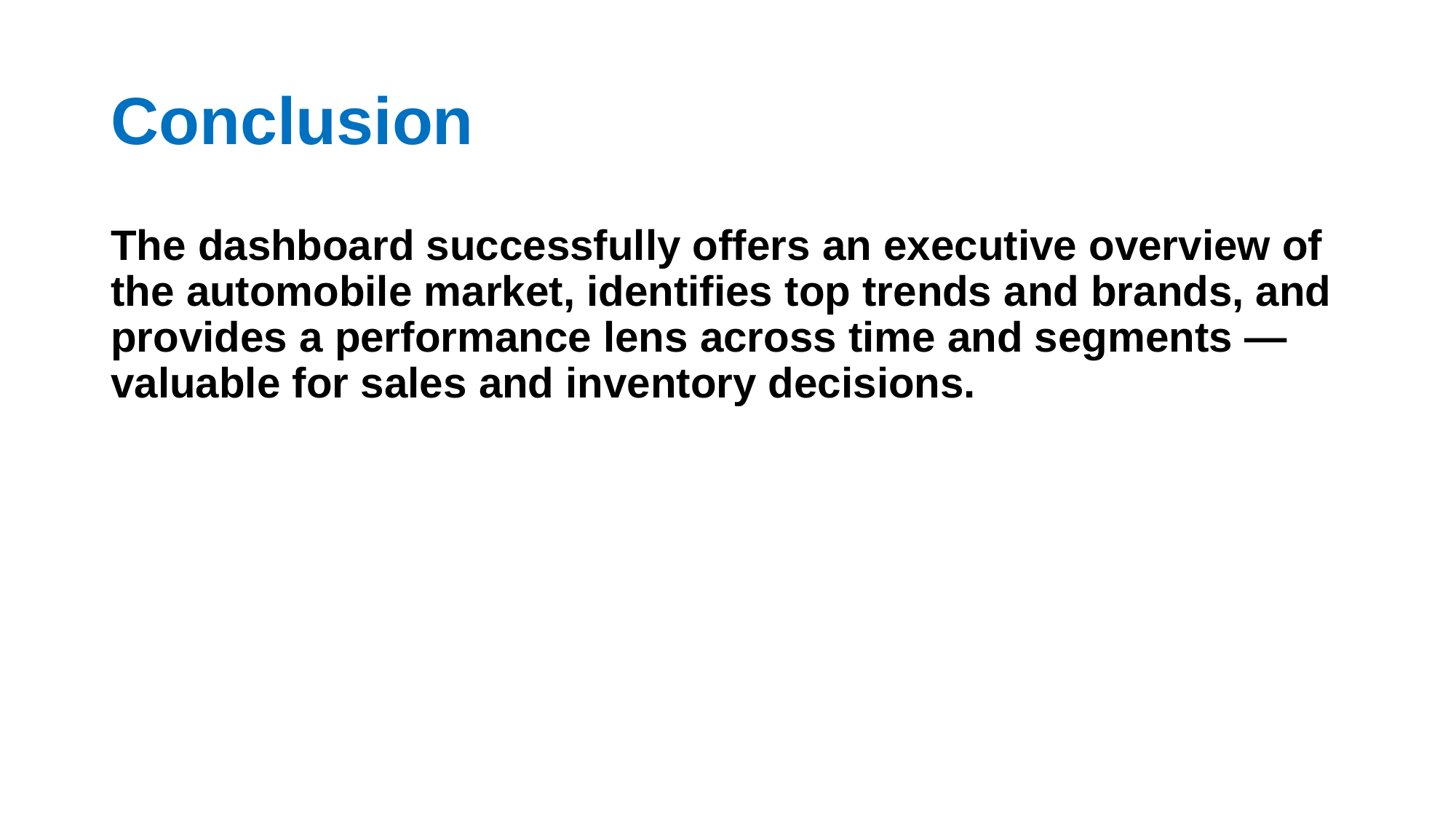

# Conclusion
The dashboard successfully offers an executive overview of the automobile market, identifies top trends and brands, and provides a performance lens across time and segments — valuable for sales and inventory decisions.